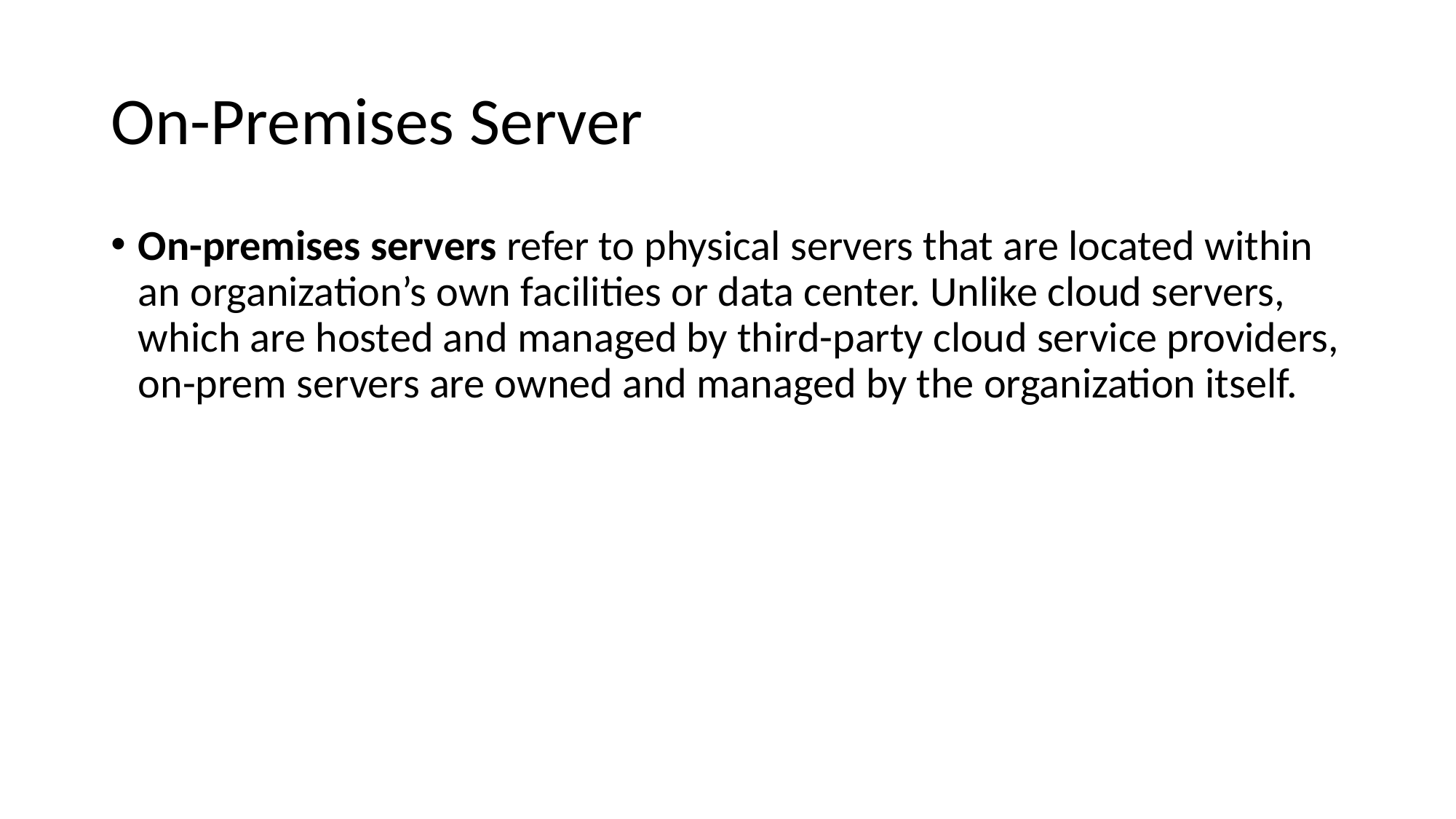

# On-Premises Server
On-premises servers refer to physical servers that are located within an organization’s own facilities or data center. Unlike cloud servers, which are hosted and managed by third-party cloud service providers, on-prem servers are owned and managed by the organization itself.